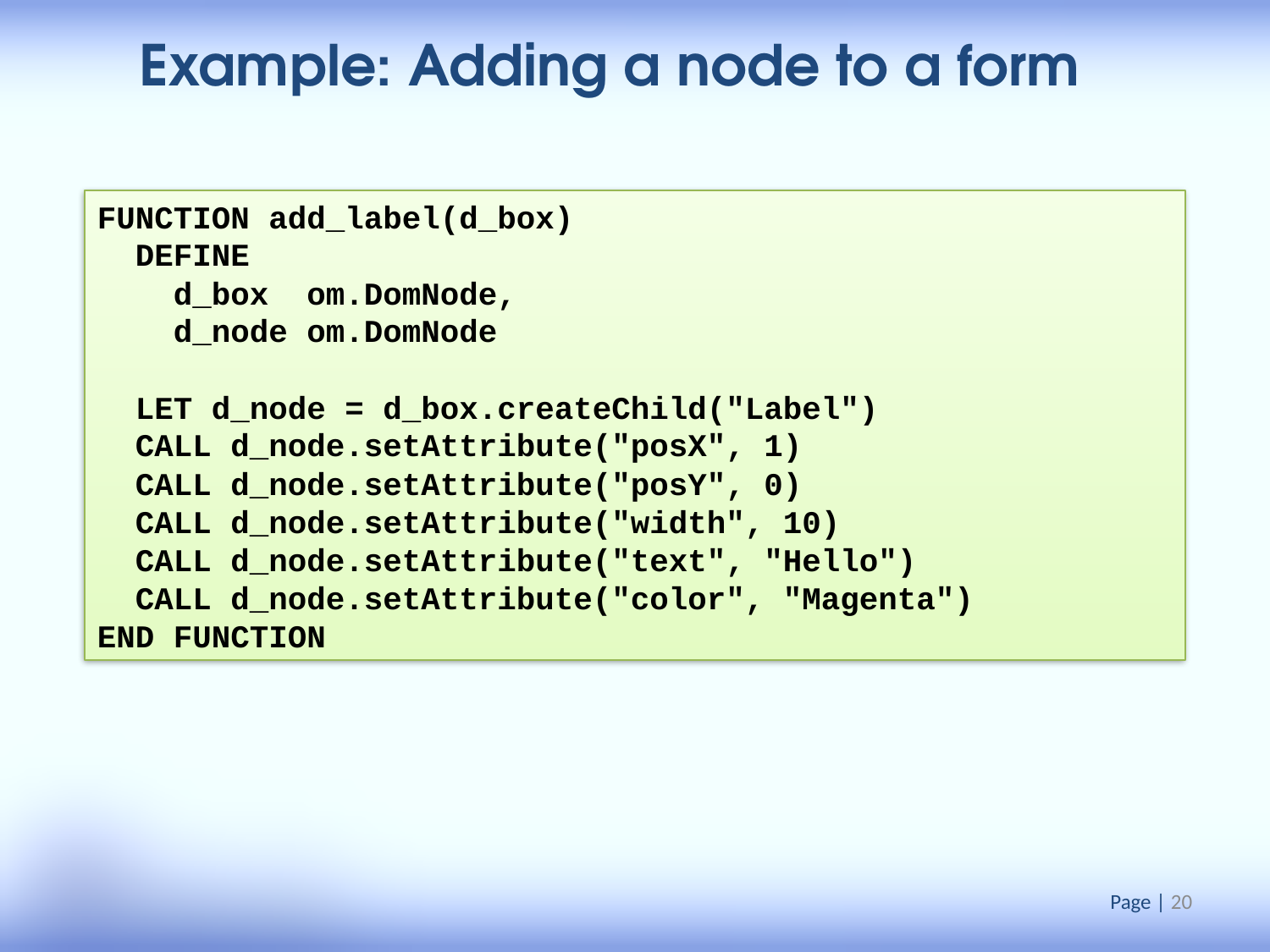

Example: Adding a node to a form
FUNCTION add_label(d_box)
  DEFINE
    d_box  om.DomNode,
    d_node om.DomNode

  LET d_node = d_box.createChild("Label")
  CALL d_node.setAttribute("posX", 1)
  CALL d_node.setAttribute("posY", 0)
  CALL d_node.setAttribute("width", 10)
  CALL d_node.setAttribute("text", "Hello")
  CALL d_node.setAttribute("color", "Magenta")
END FUNCTION